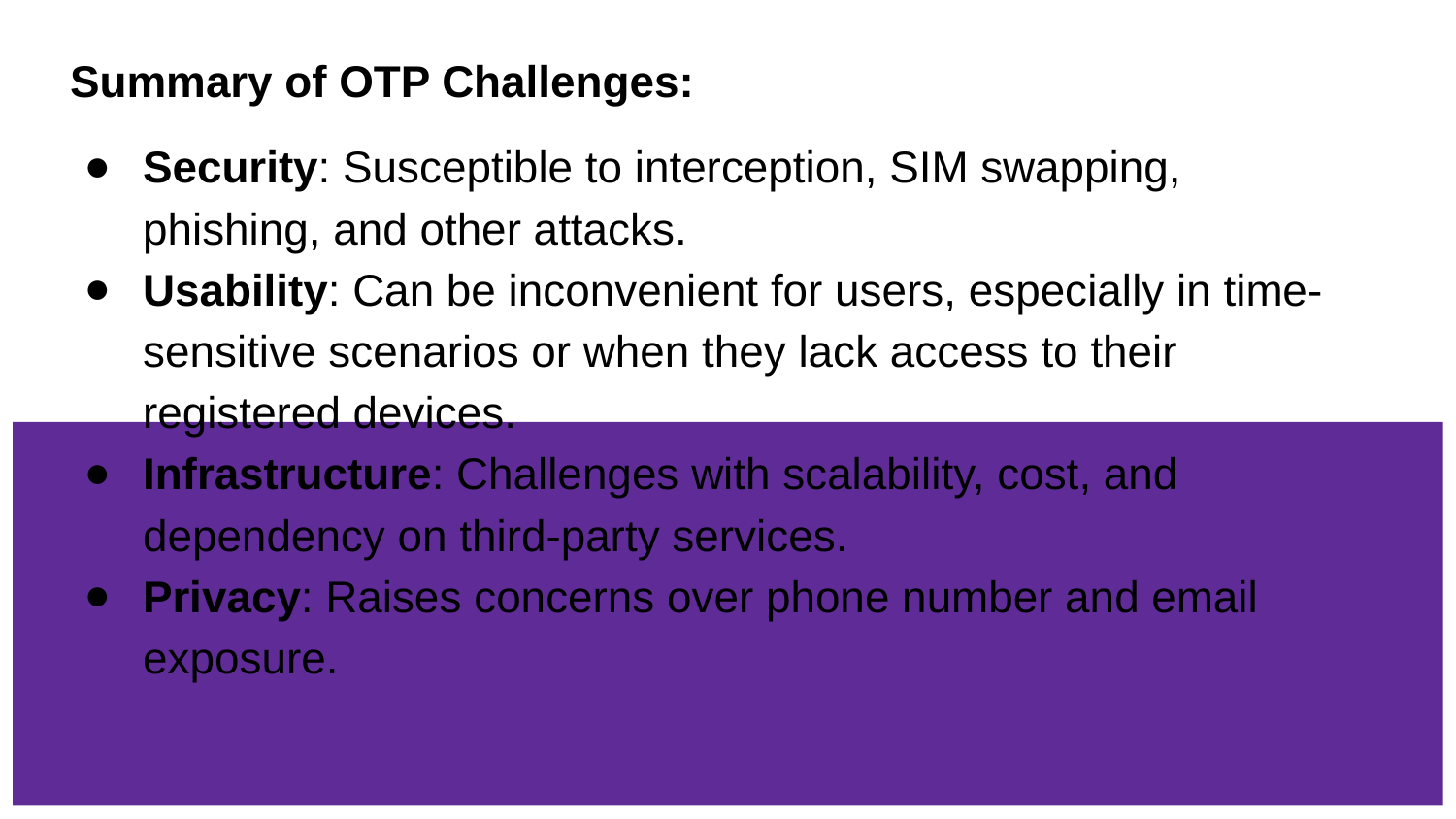

# Summary of OTP Challenges:
Security: Susceptible to interception, SIM swapping, phishing, and other attacks.
Usability: Can be inconvenient for users, especially in time-sensitive scenarios or when they lack access to their registered devices.
Infrastructure: Challenges with scalability, cost, and dependency on third-party services.
Privacy: Raises concerns over phone number and email exposure.